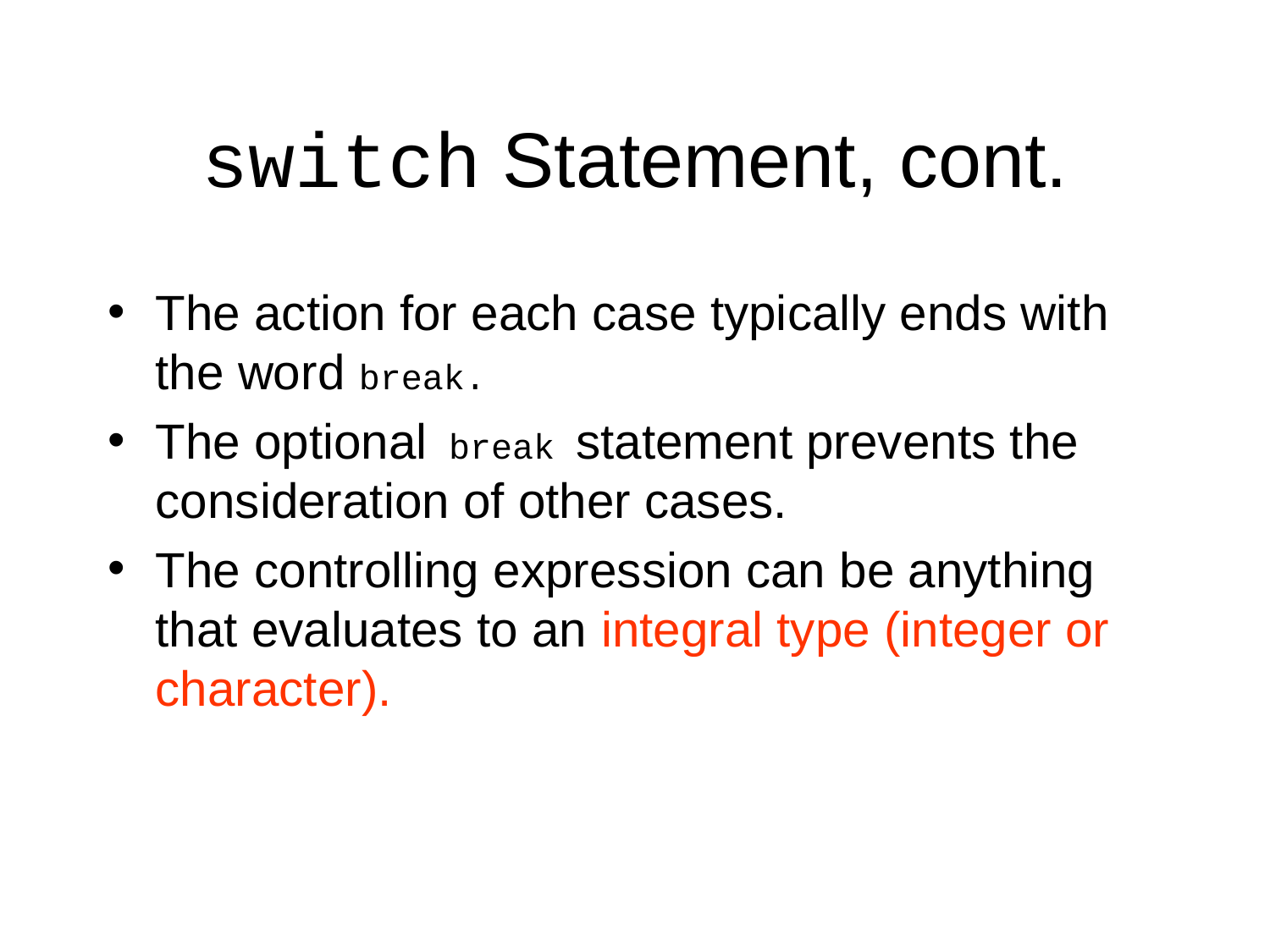

# switch Statement, cont.
The action for each case typically ends with the word break.
The optional break statement prevents the consideration of other cases.
The controlling expression can be anything that evaluates to an integral type (integer or character).